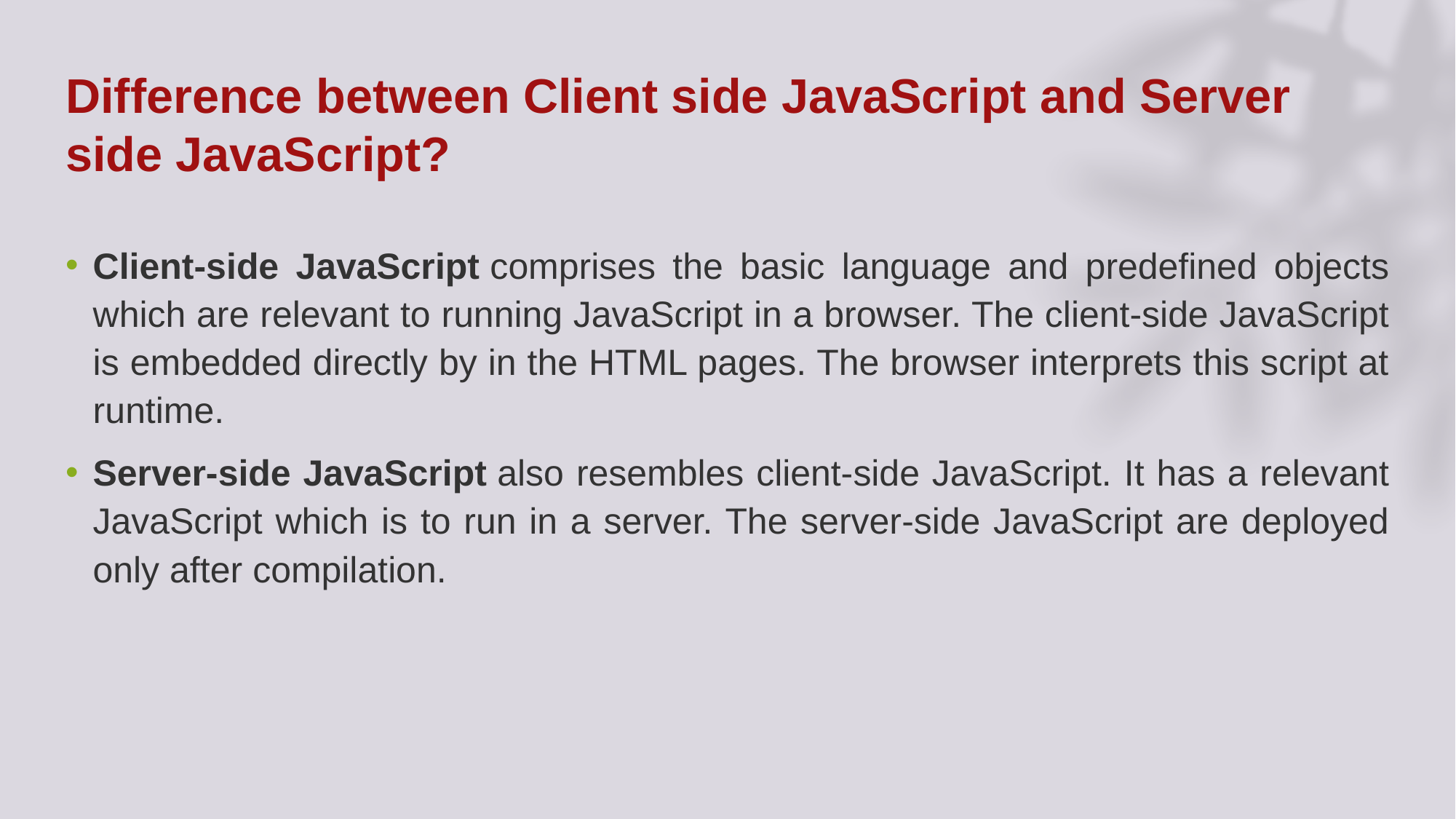

# Difference between Client side JavaScript and Server side JavaScript?
Client-side JavaScript comprises the basic language and predefined objects which are relevant to running JavaScript in a browser. The client-side JavaScript is embedded directly by in the HTML pages. The browser interprets this script at runtime.
Server-side JavaScript also resembles client-side JavaScript. It has a relevant JavaScript which is to run in a server. The server-side JavaScript are deployed only after compilation.